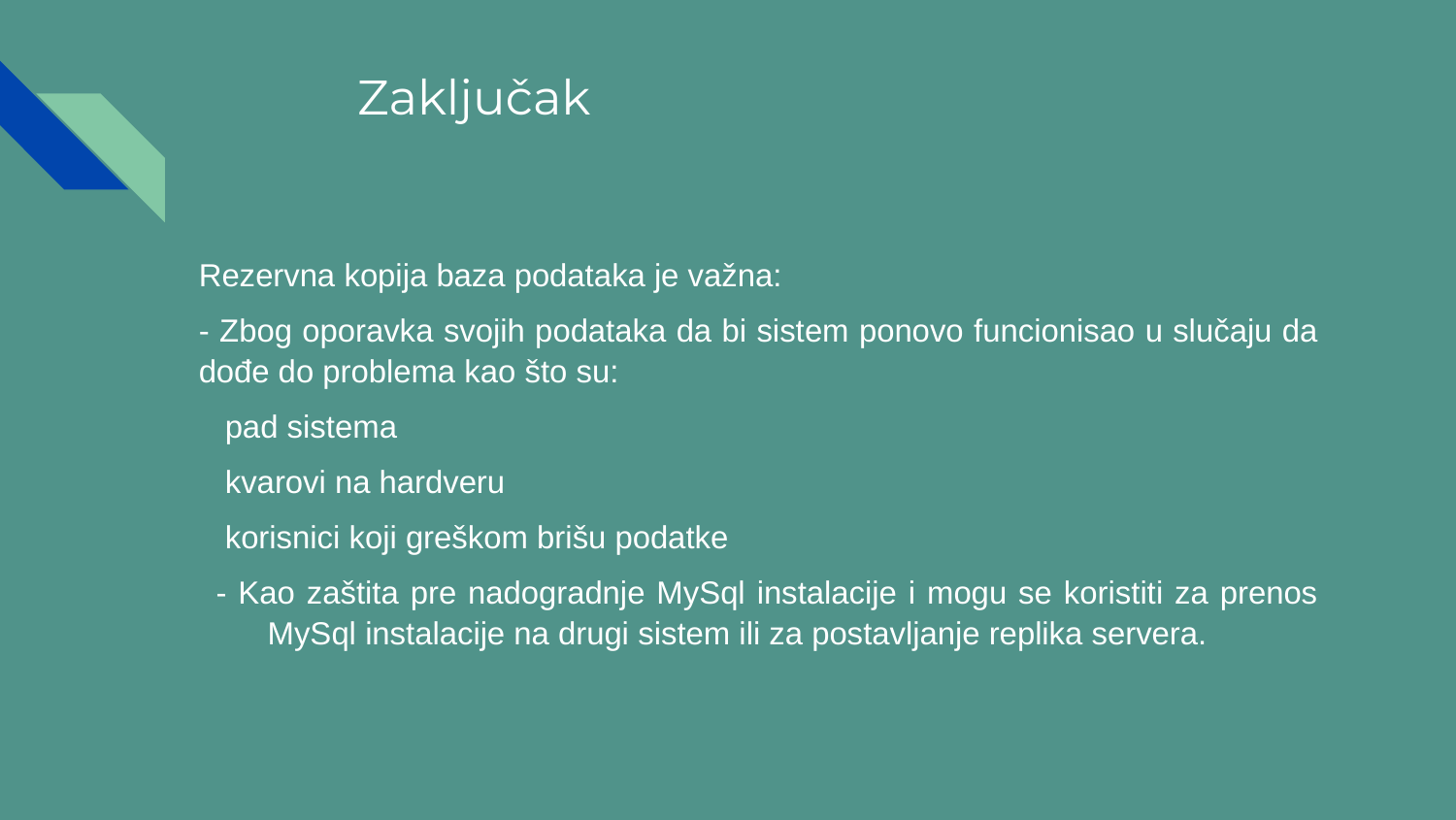

# Zaključak

Rezervna kopija baza podataka je važna:
- Zbog oporavka svojih podataka da bi sistem ponovo funcionisao u slučaju da dođe do problema kao što su:
 pad sistema
 kvarovi na hardveru
 korisnici koji greškom brišu podatke
- Kao zaštita pre nadogradnje MySql instalacije i mogu se koristiti za prenos MySql instalacije na drugi sistem ili za postavljanje replika servera.